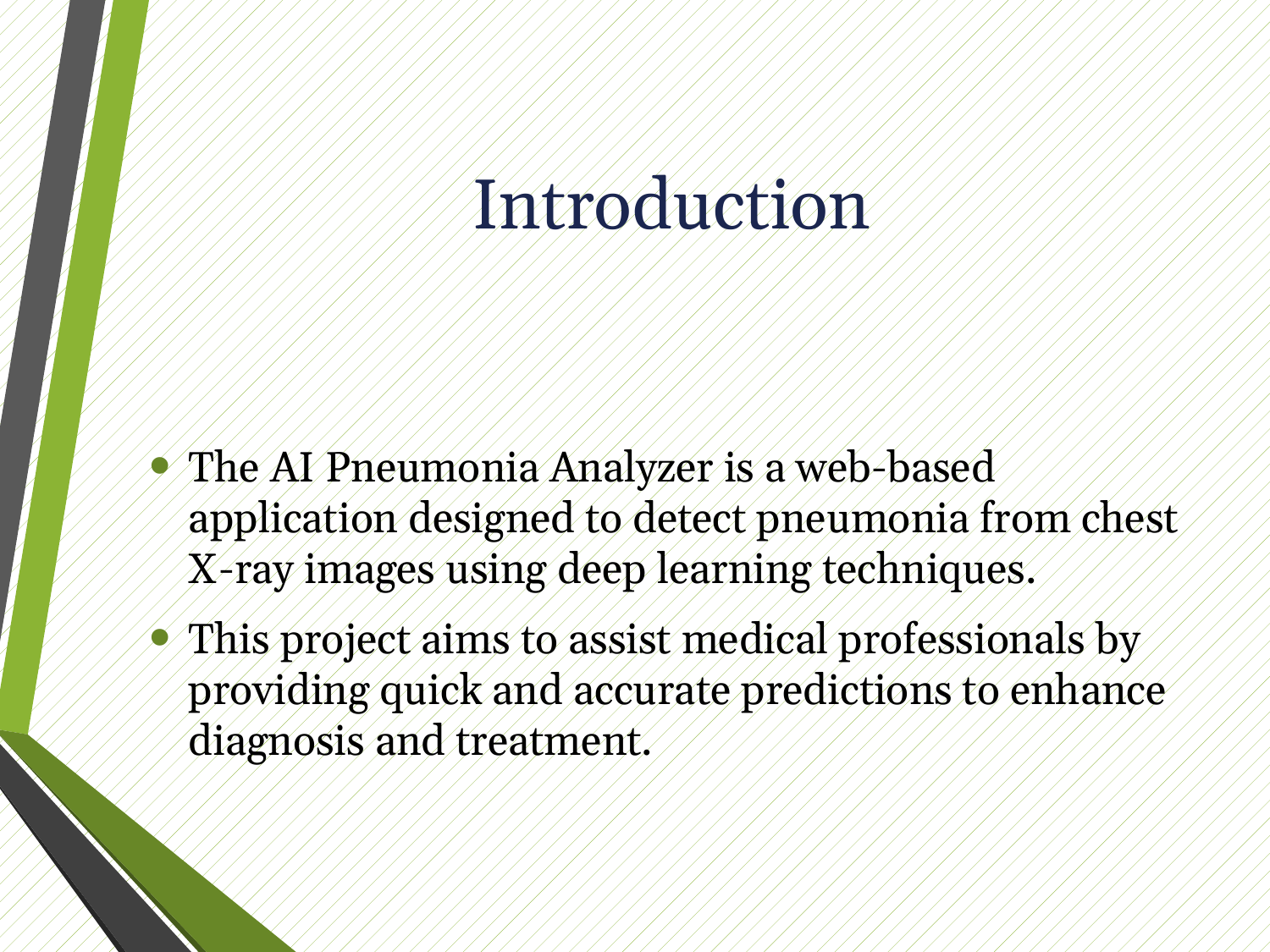

# Introduction
The AI Pneumonia Analyzer is a web-based application designed to detect pneumonia from chest X-ray images using deep learning techniques.
This project aims to assist medical professionals by providing quick and accurate predictions to enhance diagnosis and treatment.